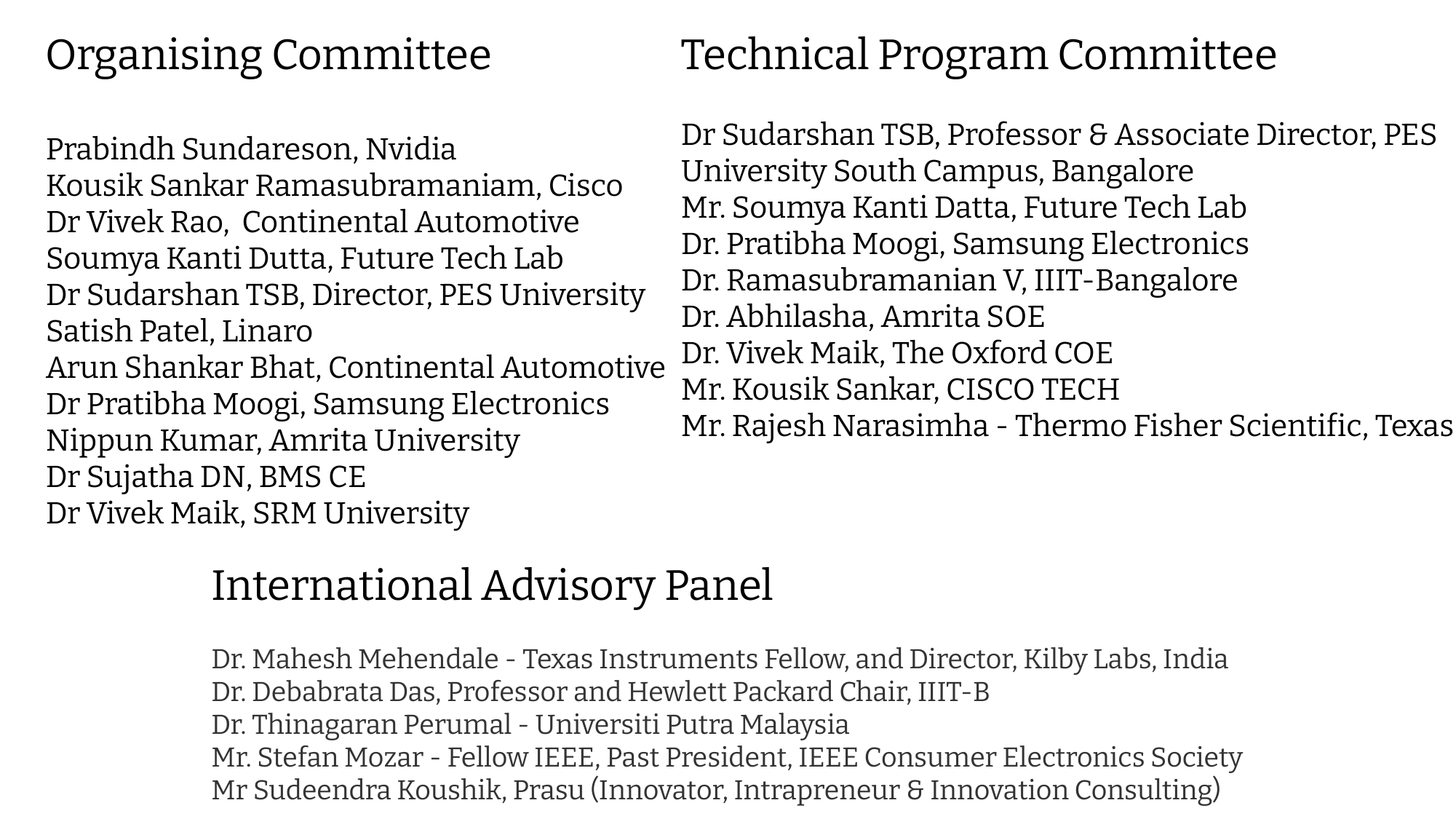

Organising Committee

Prabindh Sundareson, Nvidia
Kousik Sankar Ramasubramaniam, Cisco
Dr Vivek Rao,  Continental Automotive
Soumya Kanti Dutta, Future Tech Lab
Dr Sudarshan TSB, Director, PES University
Satish Patel, Linaro
Arun Shankar Bhat, Continental Automotive
Dr Pratibha Moogi, Samsung Electronics
Nippun Kumar, Amrita University
Dr Sujatha DN, BMS CE
Dr Vivek Maik, SRM University
Technical Program Committee

Dr Sudarshan TSB, Professor & Associate Director, PES University South Campus, Bangalore
Mr. Soumya Kanti Datta, Future Tech Lab
Dr. Pratibha Moogi, Samsung Electronics
Dr. Ramasubramanian V, IIIT-Bangalore
Dr. Abhilasha, Amrita SOE
Dr. Vivek Maik, The Oxford COE
Mr. Kousik Sankar, CISCO TECH
Mr. Rajesh Narasimha - Thermo Fisher Scientific, Texas
International Advisory Panel

Dr. Mahesh Mehendale - Texas Instruments Fellow, and Director, Kilby Labs, India
Dr. Debabrata Das, Professor and Hewlett Packard Chair, IIIT-B
Dr. Thinagaran Perumal - Universiti Putra Malaysia
Mr. Stefan Mozar - Fellow IEEE, Past President, IEEE Consumer Electronics Society
Mr Sudeendra Koushik, Prasu (Innovator, Intrapreneur & Innovation Consulting)